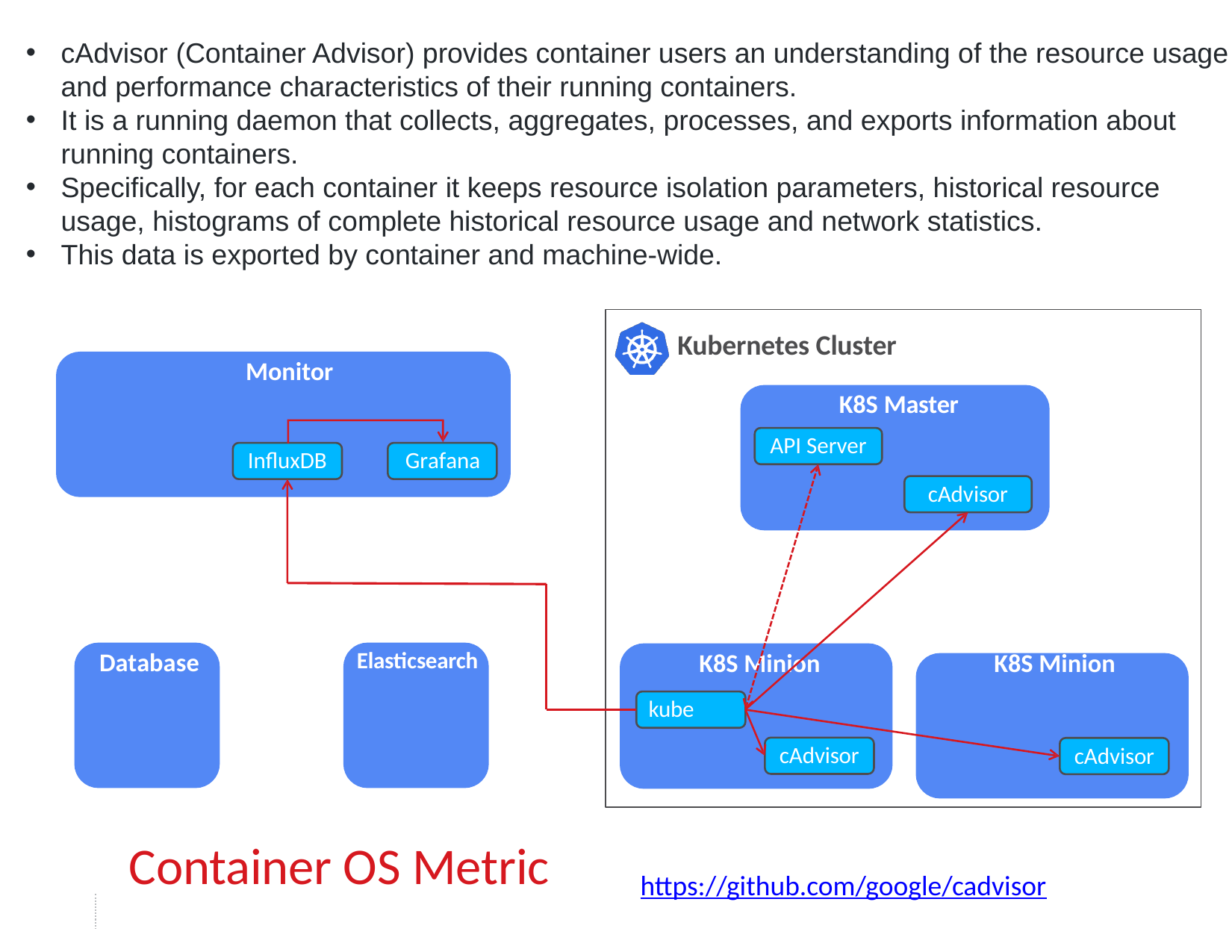

cAdvisor (Container Advisor) provides container users an understanding of the resource usage and performance characteristics of their running containers.
It is a running daemon that collects, aggregates, processes, and exports information about running containers.
Specifically, for each container it keeps resource isolation parameters, historical resource usage, histograms of complete historical resource usage and network statistics.
This data is exported by container and machine-wide.

Kubernetes Cluster

Monitor

K8S Master
API Server

InfluxDB
Grafana

cAdvisor

Database
Elasticsearch
K8S Minion
K8S Minion

kube

cAdvisor
cAdvisor
# Container OS Metric
https://github.com/google/cadvisor
41